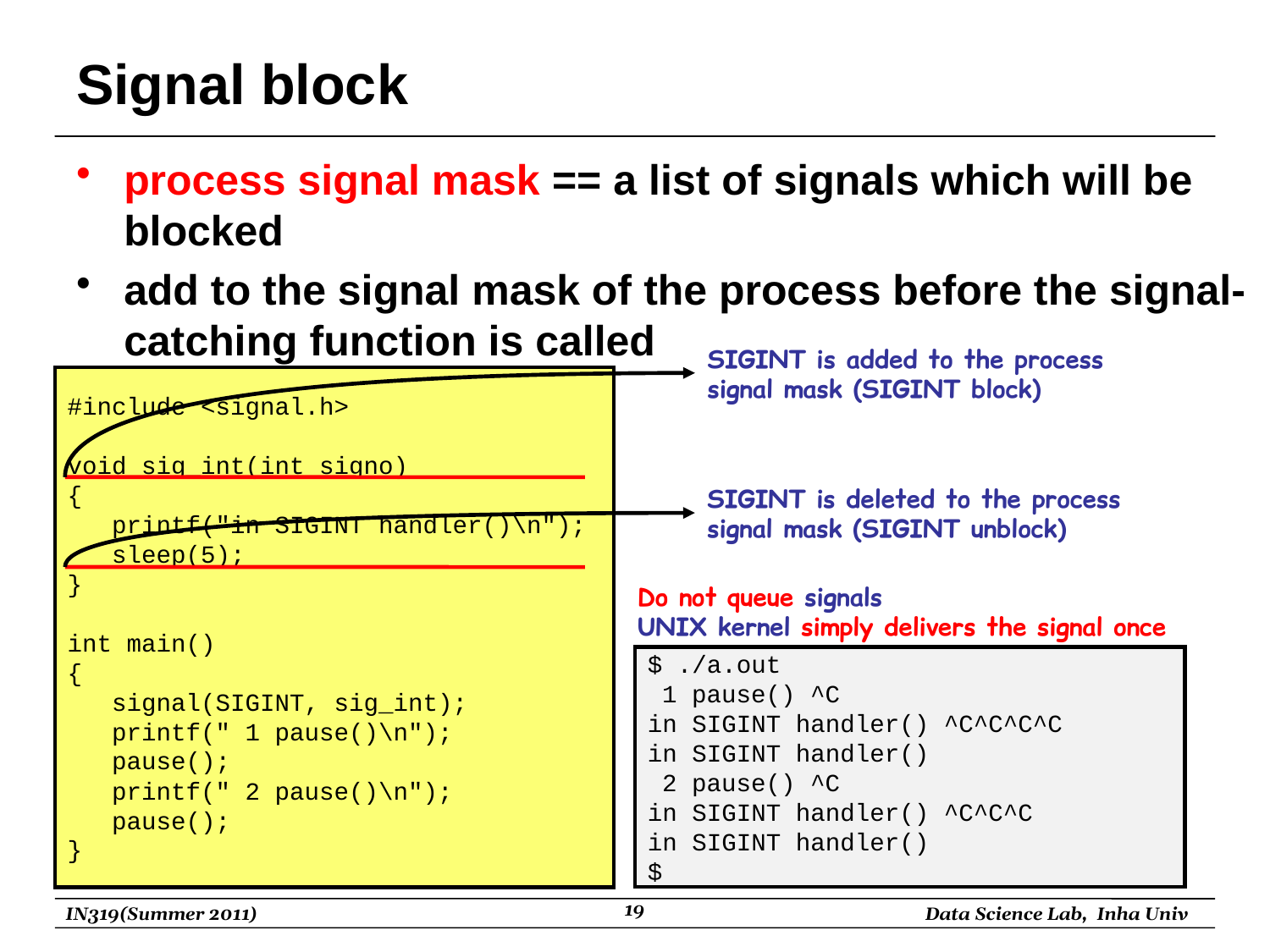

# Signal block
process signal mask == a list of signals which will be blocked
add to the signal mask of the process before the signal-catching function is called
SIGINT is added to the process signal mask (SIGINT block)
#include <signal.h>

void sig_int(int signo)
{
   printf("in SIGINT handler()\n");
   sleep(5);
}

int main()
{
   signal(SIGINT, sig_int);
   printf(" 1 pause()\n");
   pause();
   printf(" 2 pause()\n");
   pause();
}

SIGINT is deleted to the process signal mask (SIGINT unblock)

Do not queue signals
UNIX kernel simply delivers the signal once
$ ./a.out
 1 pause() ^C
in SIGINT handler() ^C^C^C^C
in SIGINT handler()
 2 pause() ^C
in SIGINT handler() ^C^C^C
in SIGINT handler()
$
19